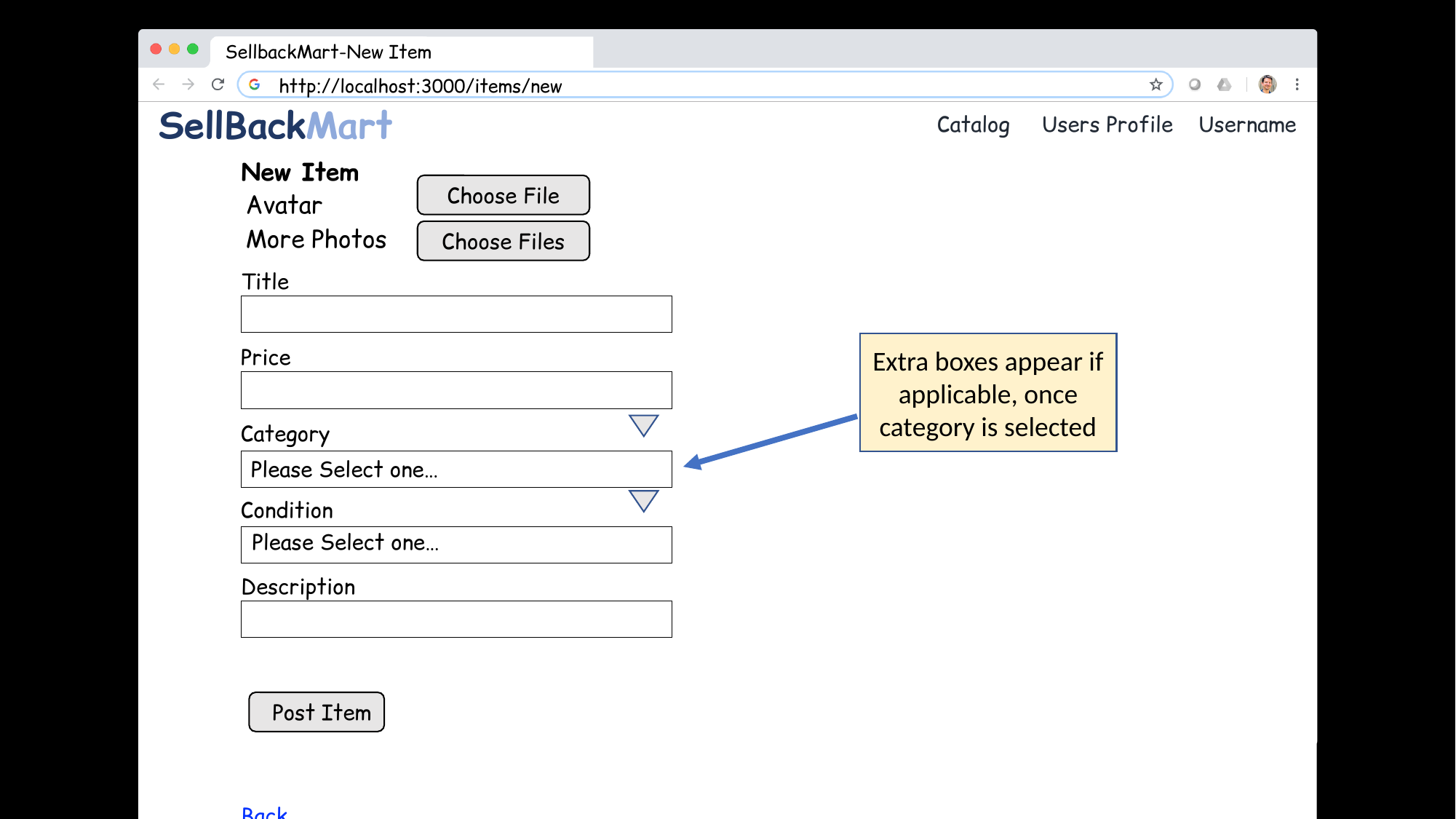

SellbackMart-New Item
http://localhost:3000/items/new
Catalog     Users Profile    Username
 SellBackMart
New Item
Choose File
Avatar
More Photos
Choose Files
Title

Price

Category

Condition

Description

Back

Extra boxes appear if applicable, once category is selected

Please Select one…

Please Select one…

Post Item